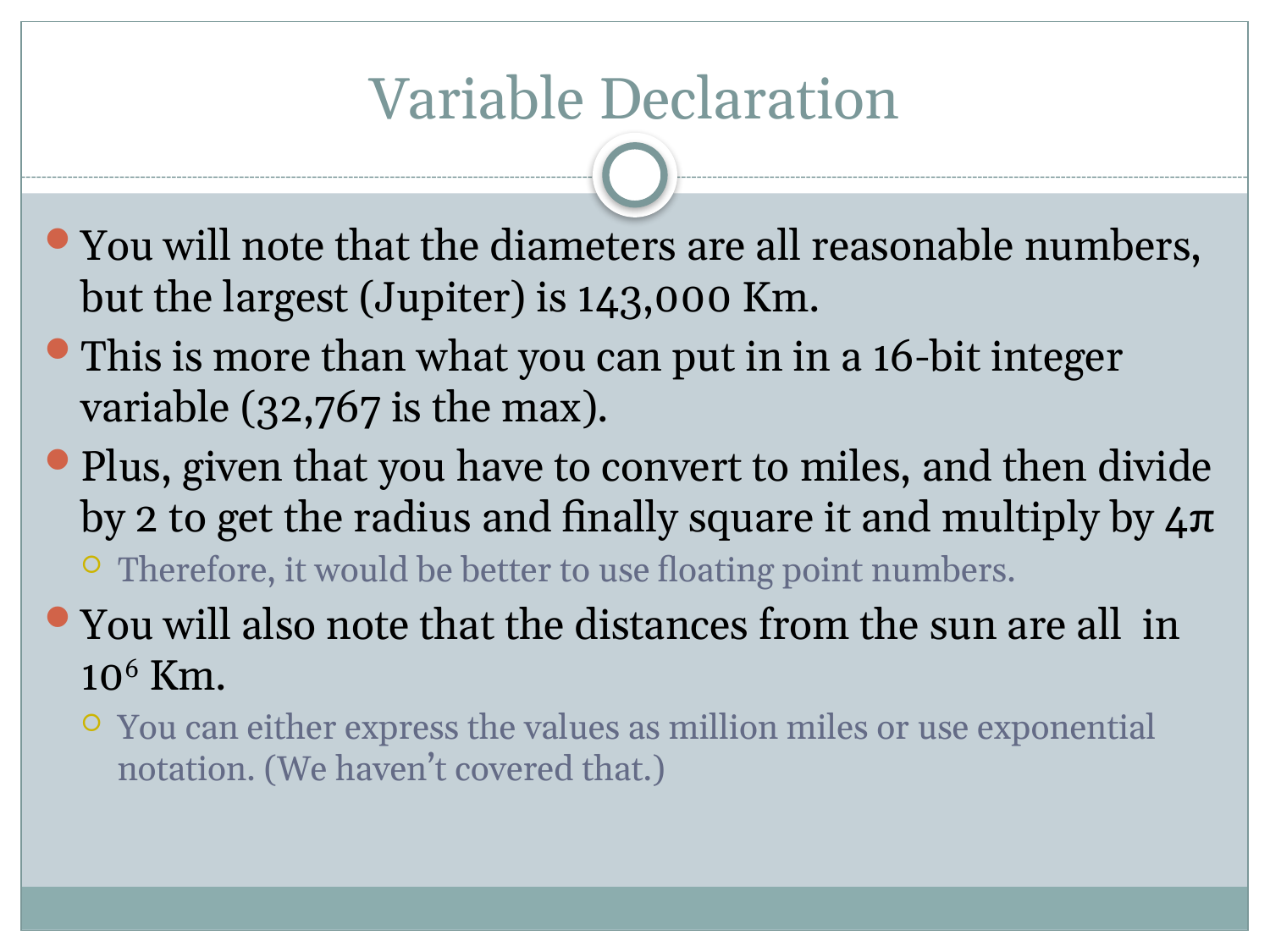

# Variable Declaration
You will note that the diameters are all reasonable numbers, but the largest (Jupiter) is 143,000 Km.
This is more than what you can put in in a 16-bit integer variable (32,767 is the max).
Plus, given that you have to convert to miles, and then divide by 2 to get the radius and finally square it and multiply by 4π
Therefore, it would be better to use floating point numbers.
You will also note that the distances from the sun are all  in 106 Km.
You can either express the values as million miles or use exponential notation. (We haven’t covered that.)